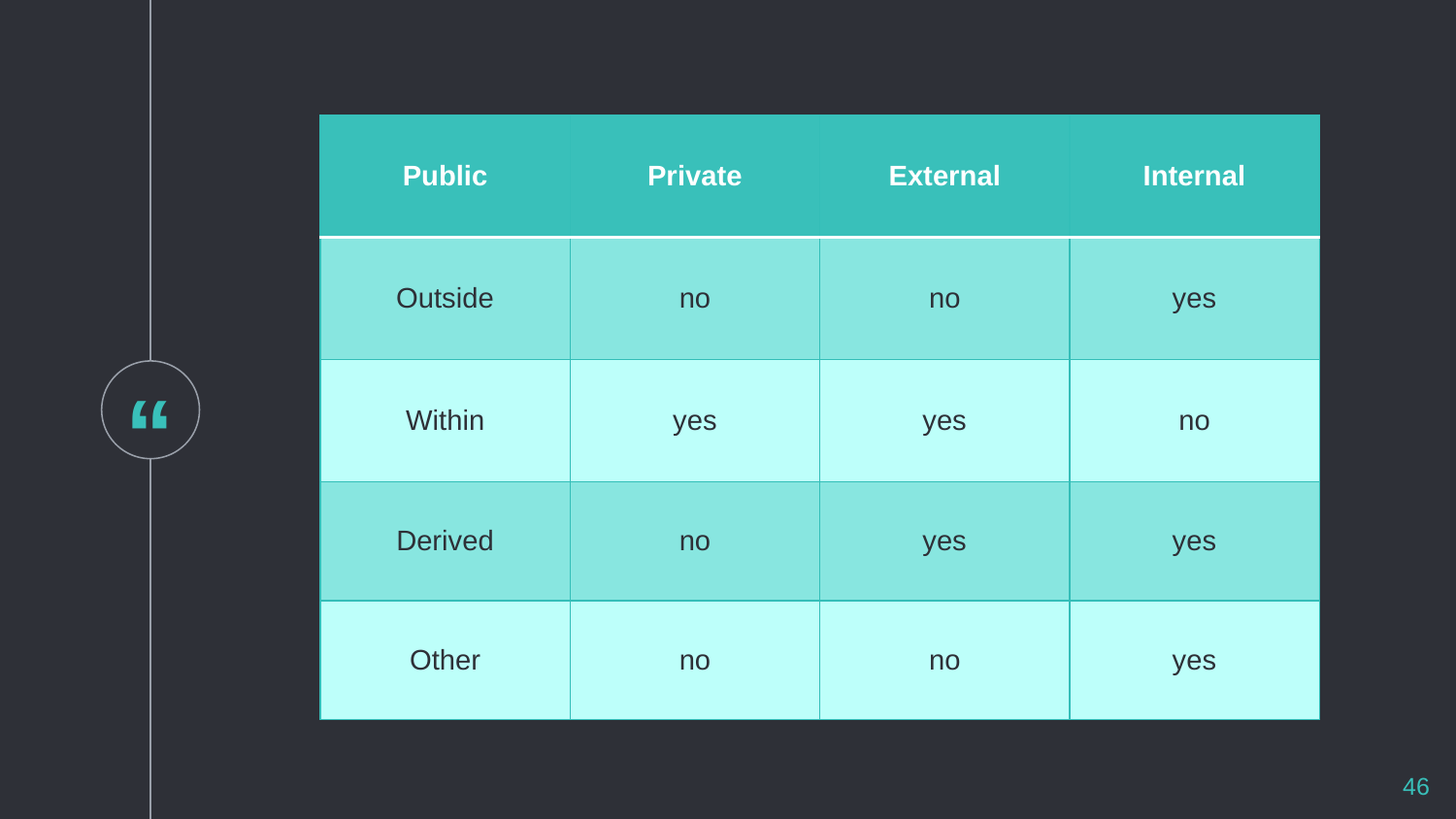

| Public | Private | External | Internal |
| --- | --- | --- | --- |
| Outside | no | no | yes |
| Within | yes | yes | no |
| Derived | no | yes | yes |
| Other | no | no | yes |
46